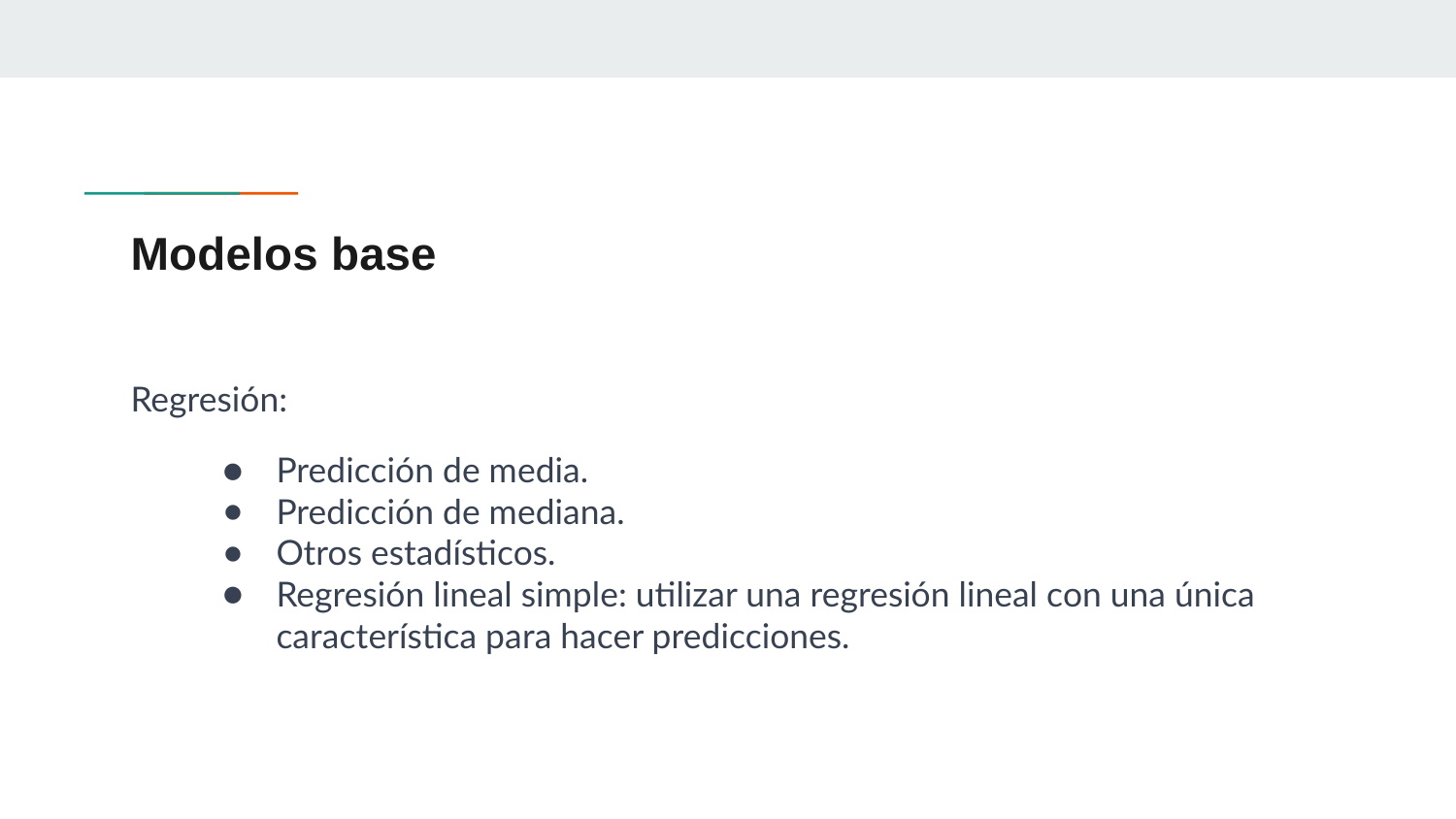

# Modelos base
Regresión:
Predicción de media.
Predicción de mediana.
Otros estadísticos.
Regresión lineal simple: utilizar una regresión lineal con una única característica para hacer predicciones.